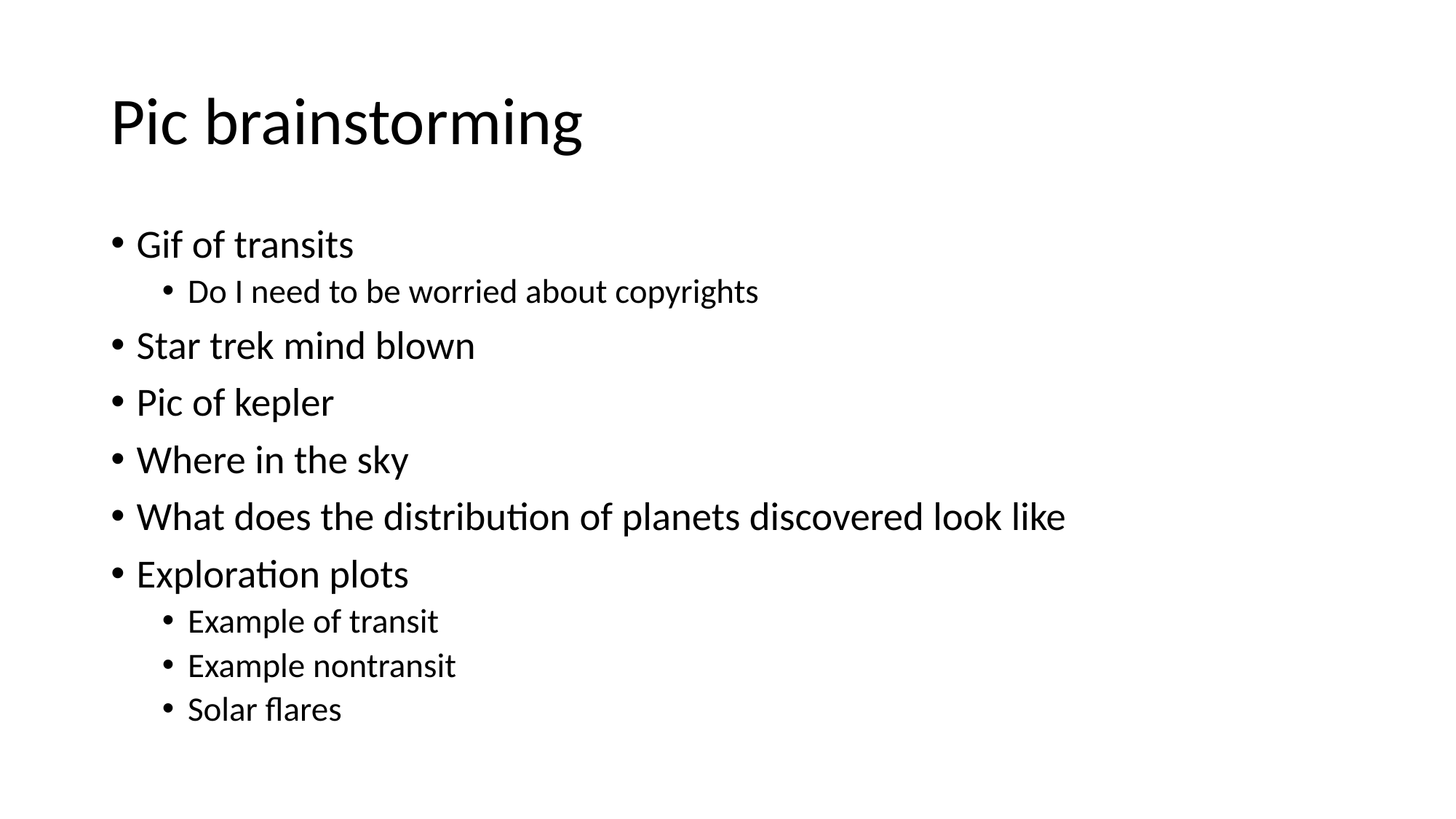

# Pic brainstorming
Gif of transits
Do I need to be worried about copyrights
Star trek mind blown
Pic of kepler
Where in the sky
What does the distribution of planets discovered look like
Exploration plots
Example of transit
Example nontransit
Solar flares